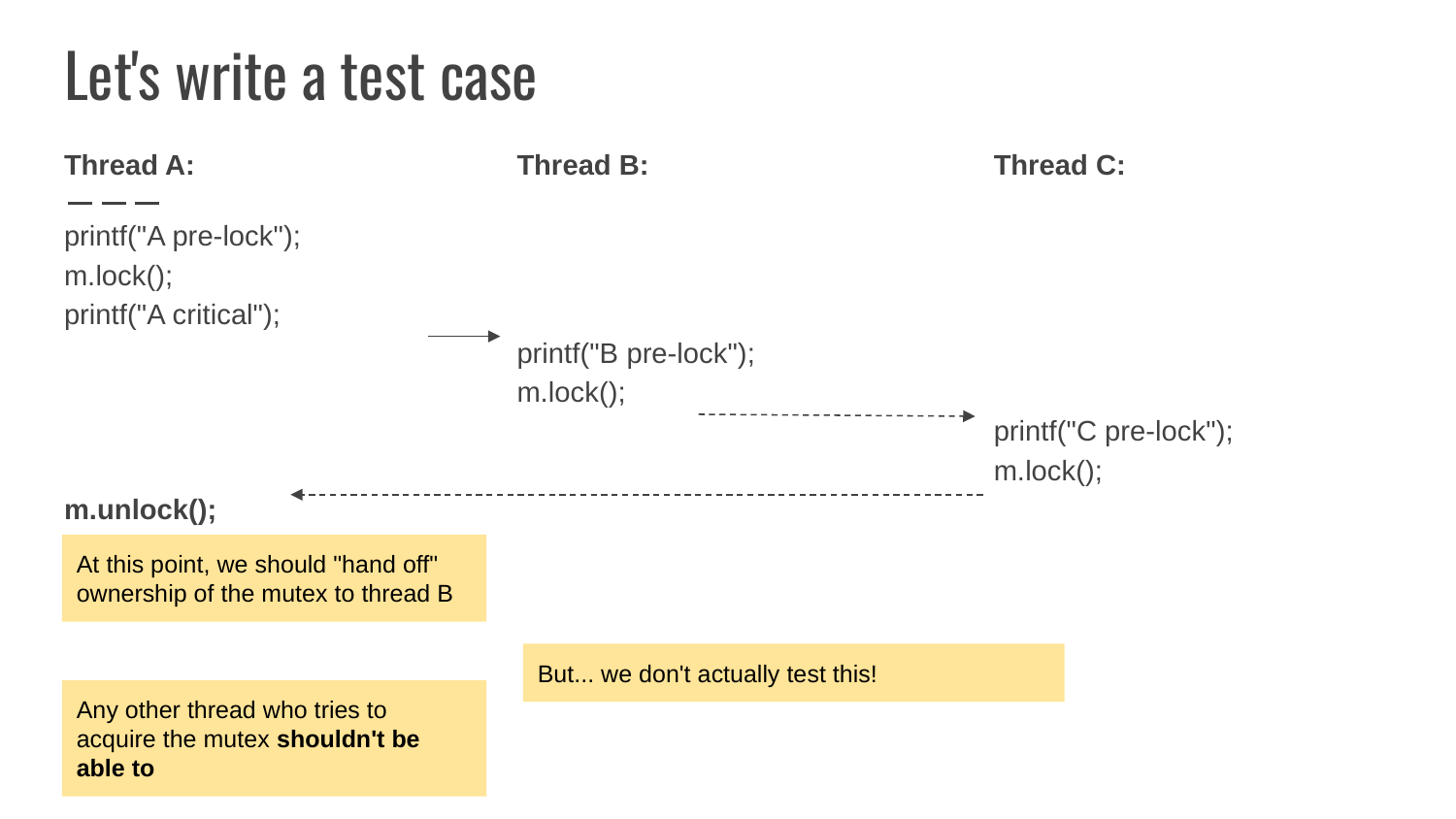

# Let's write a test case
Thread A:
printf("A pre-lock");
m.lock();
printf("A critical");

m.unlock();

Thread B:

printf("B pre-lock");
m.lock();

Thread C:

printf("C pre-lock");
m.lock();

At this point, we should "hand off" ownership of the mutex to thread B
But... we don't actually test this!
Any other thread who tries to acquire the mutex shouldn't be able to